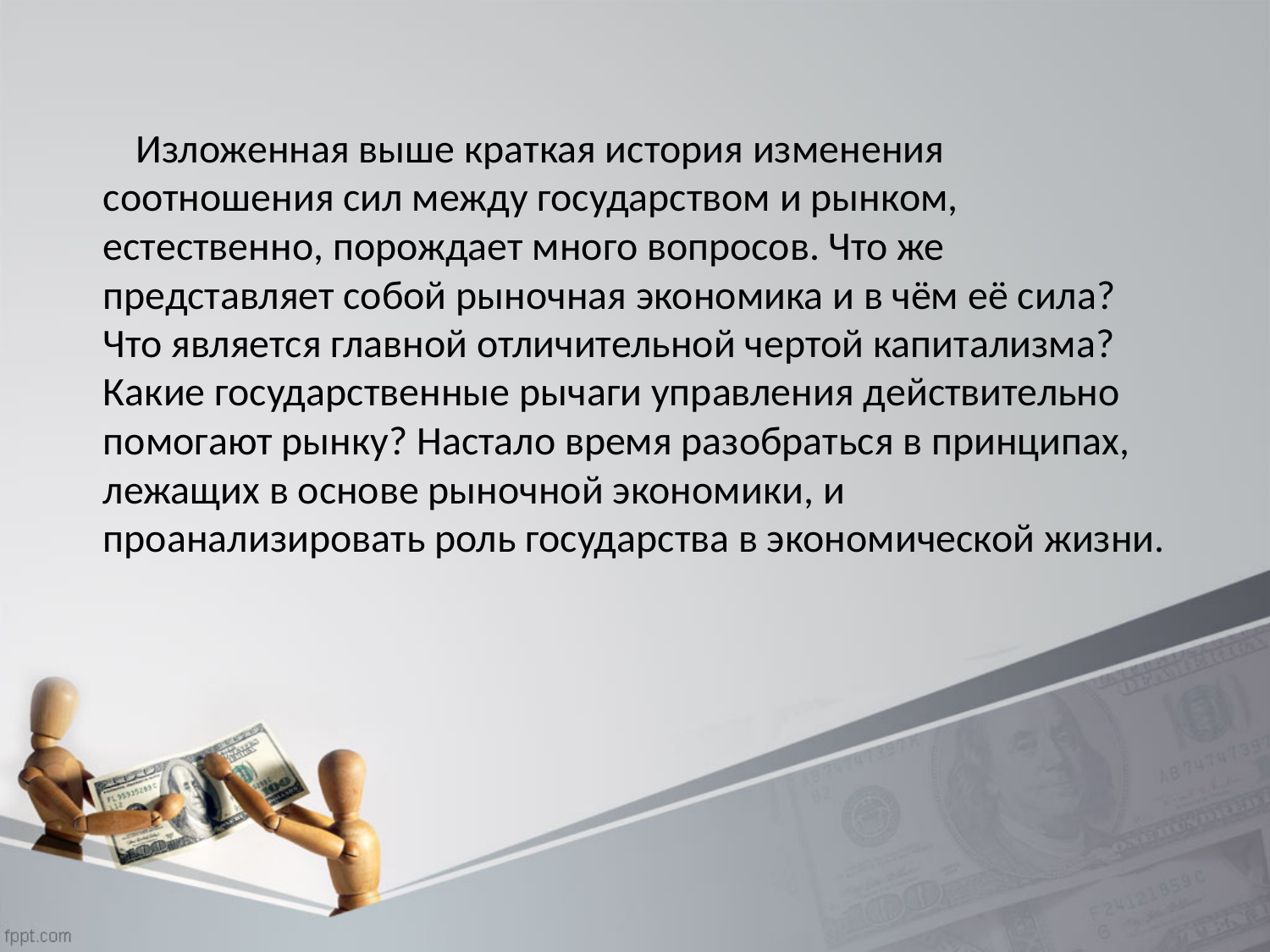

Изложенная выше краткая история изменения соотношения сил между государством и рынком, естественно, порождает много вопросов. Что же представляет собой рыночная экономика и в чём её сила? Что является главной отличительной чертой капитализма? Какие государственные рычаги управления действительно помогают рынку? Настало время разобраться в принципах, лежащих в основе рыночной экономики, и проанализировать роль государства в экономической жизни.